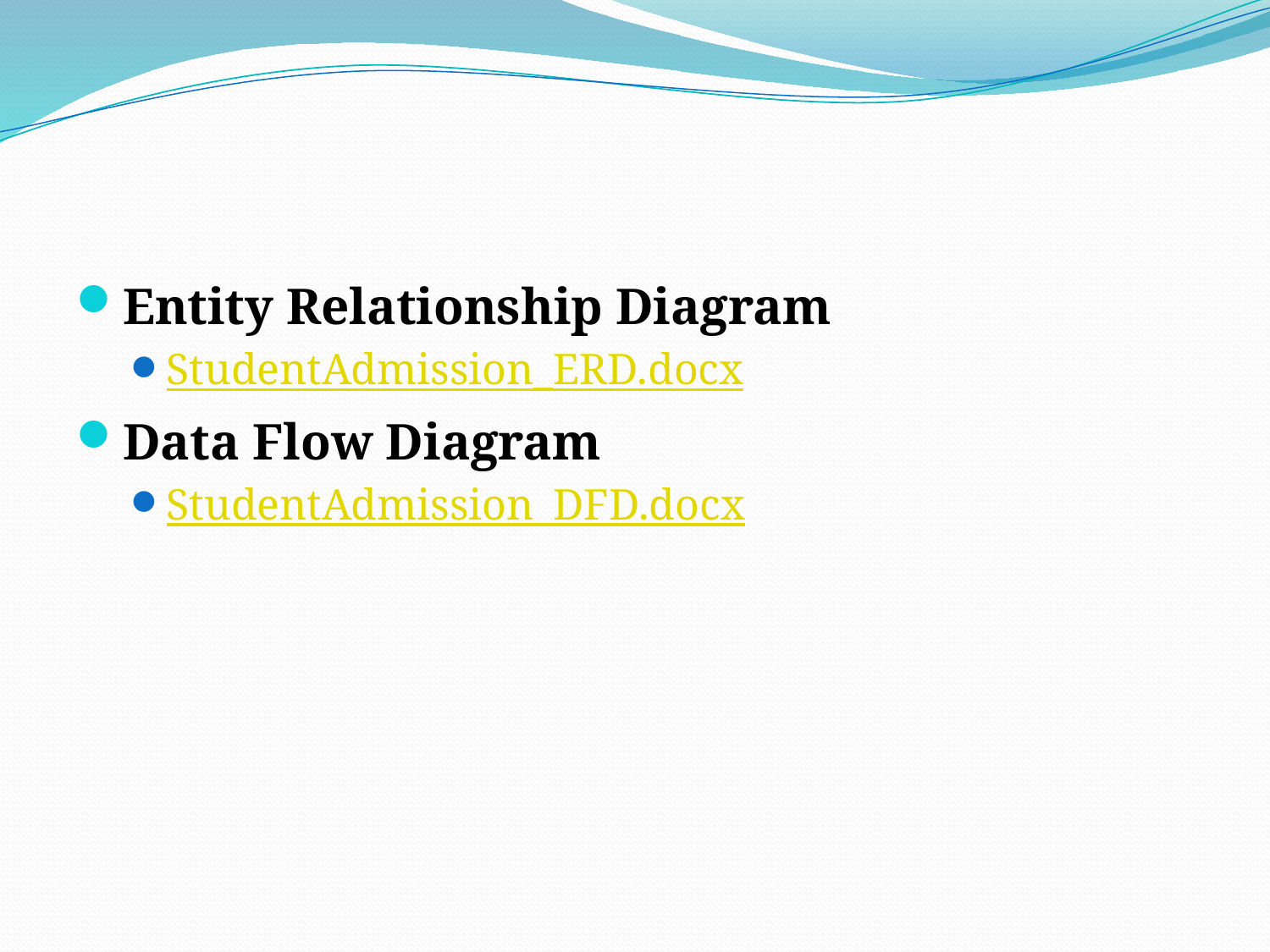

#
Entity Relationship Diagram
StudentAdmission_ERD.docx
Data Flow Diagram
StudentAdmission_DFD.docx